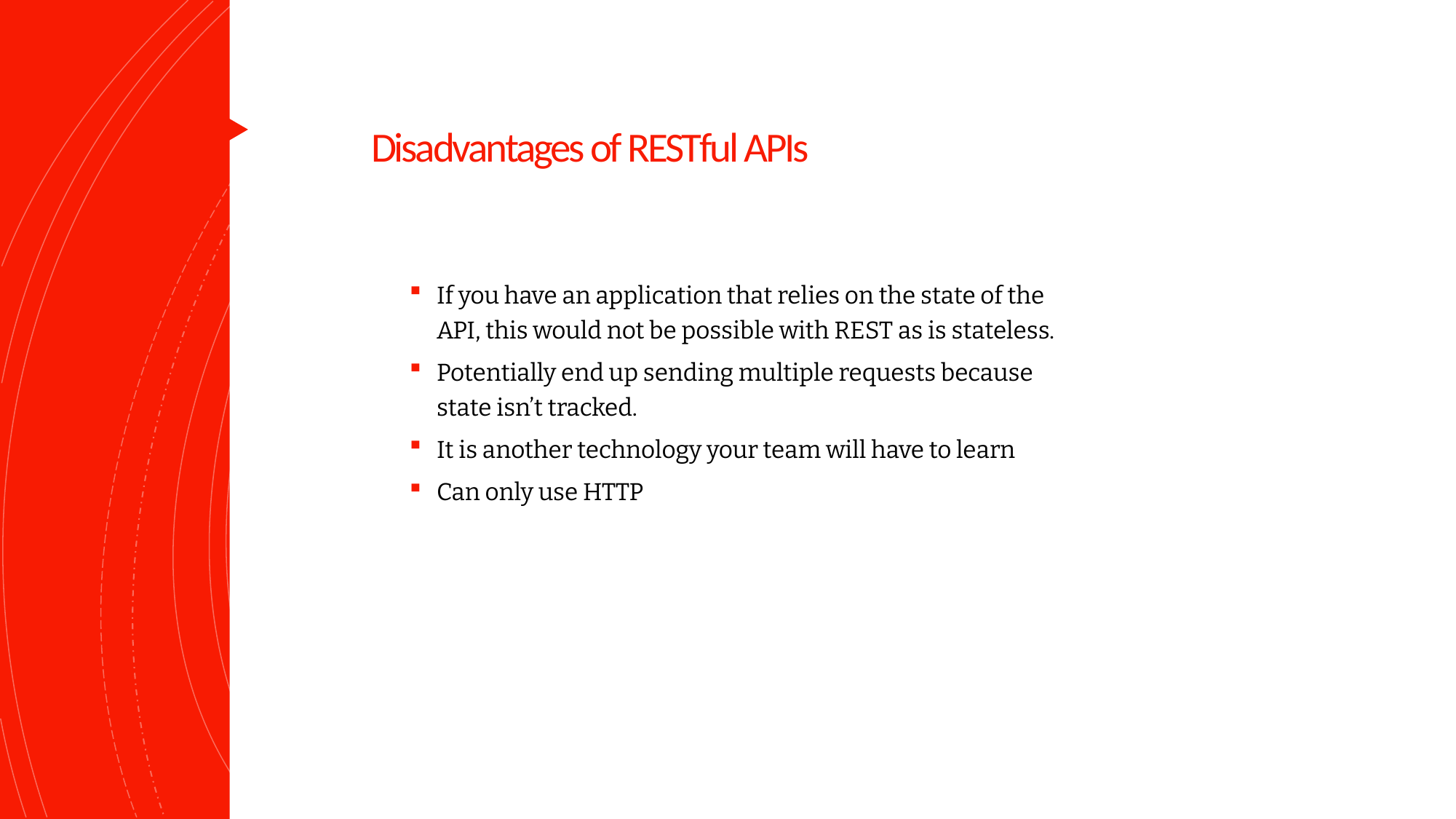

# Disadvantages of RESTful APIs

If you have an application that relies on the state of the API, this would not be possible with REST as is stateless.
Potentially end up sending multiple requests because state isn’t tracked.
It is another technology your team will have to learn
Can only use HTTP